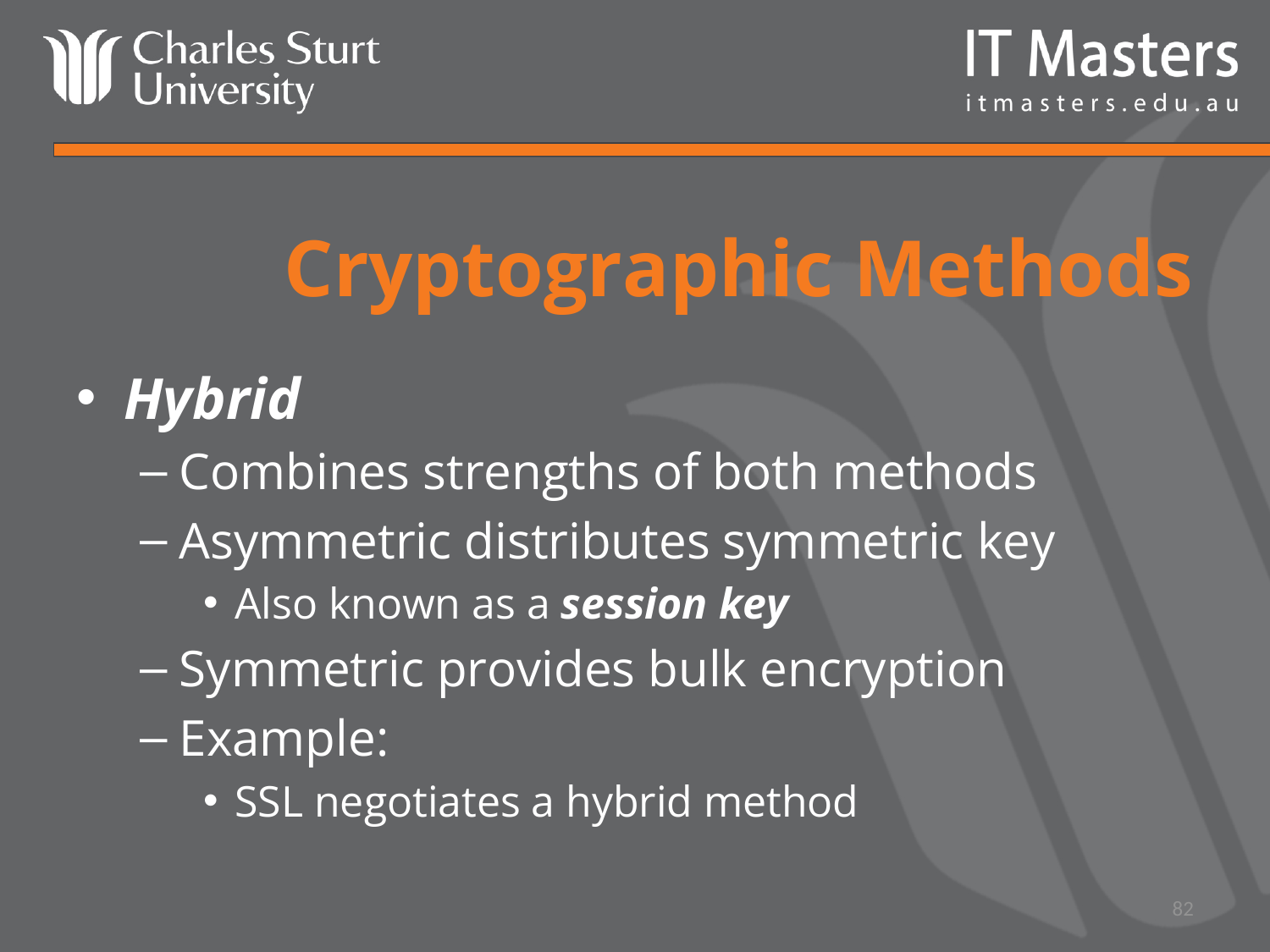

# Cryptographic Methods
Hybrid
Combines strengths of both methods
Asymmetric distributes symmetric key
Also known as a session key
Symmetric provides bulk encryption
Example:
SSL negotiates a hybrid method
82